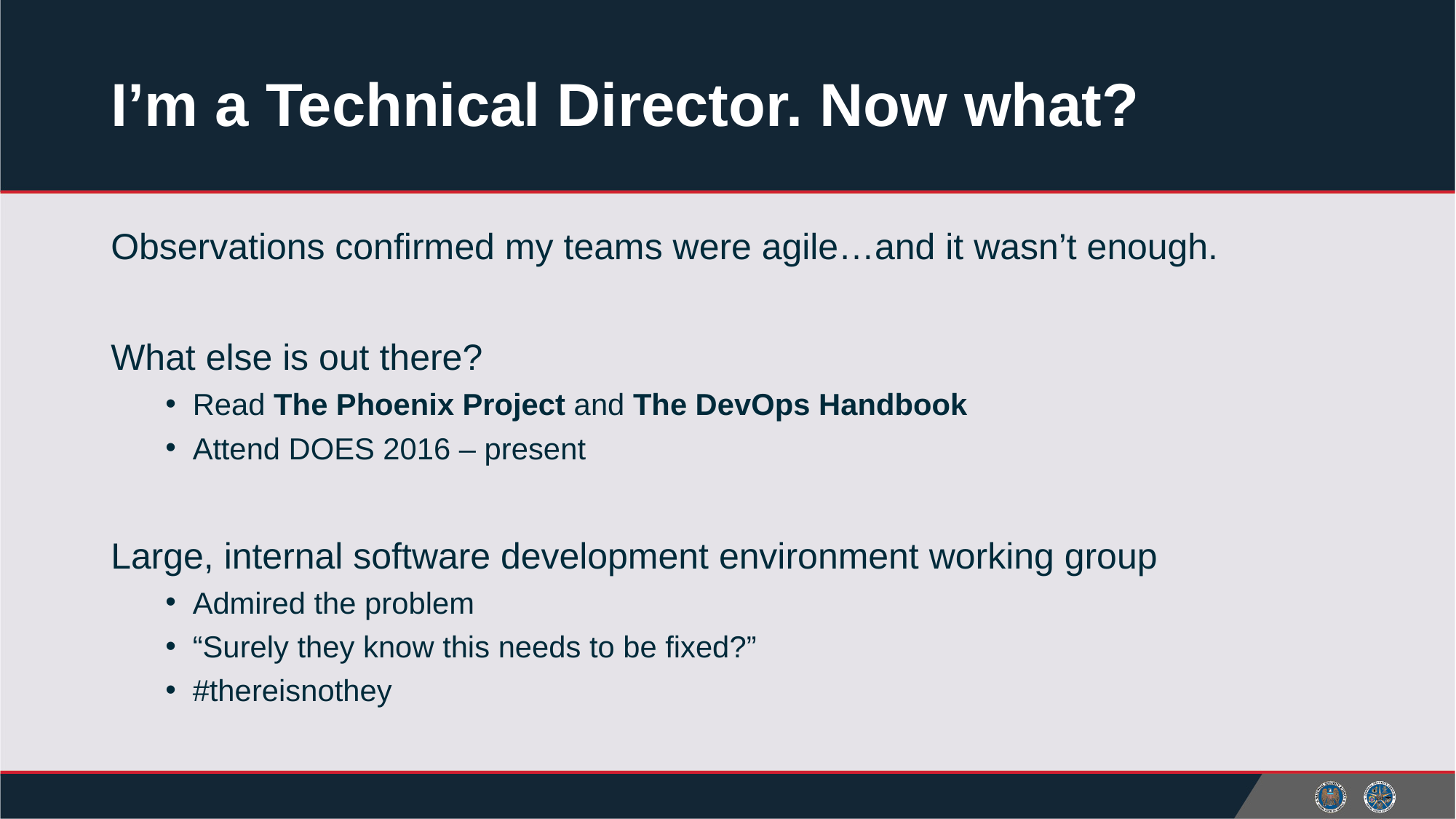

# I’m a Technical Director. Now what?
Observations confirmed my teams were agile…and it wasn’t enough.

What else is out there?
Read The Phoenix Project and The DevOps Handbook
Attend DOES 2016 – present

Large, internal software development environment working group
Admired the problem
“Surely they know this needs to be fixed?”
#thereisnothey